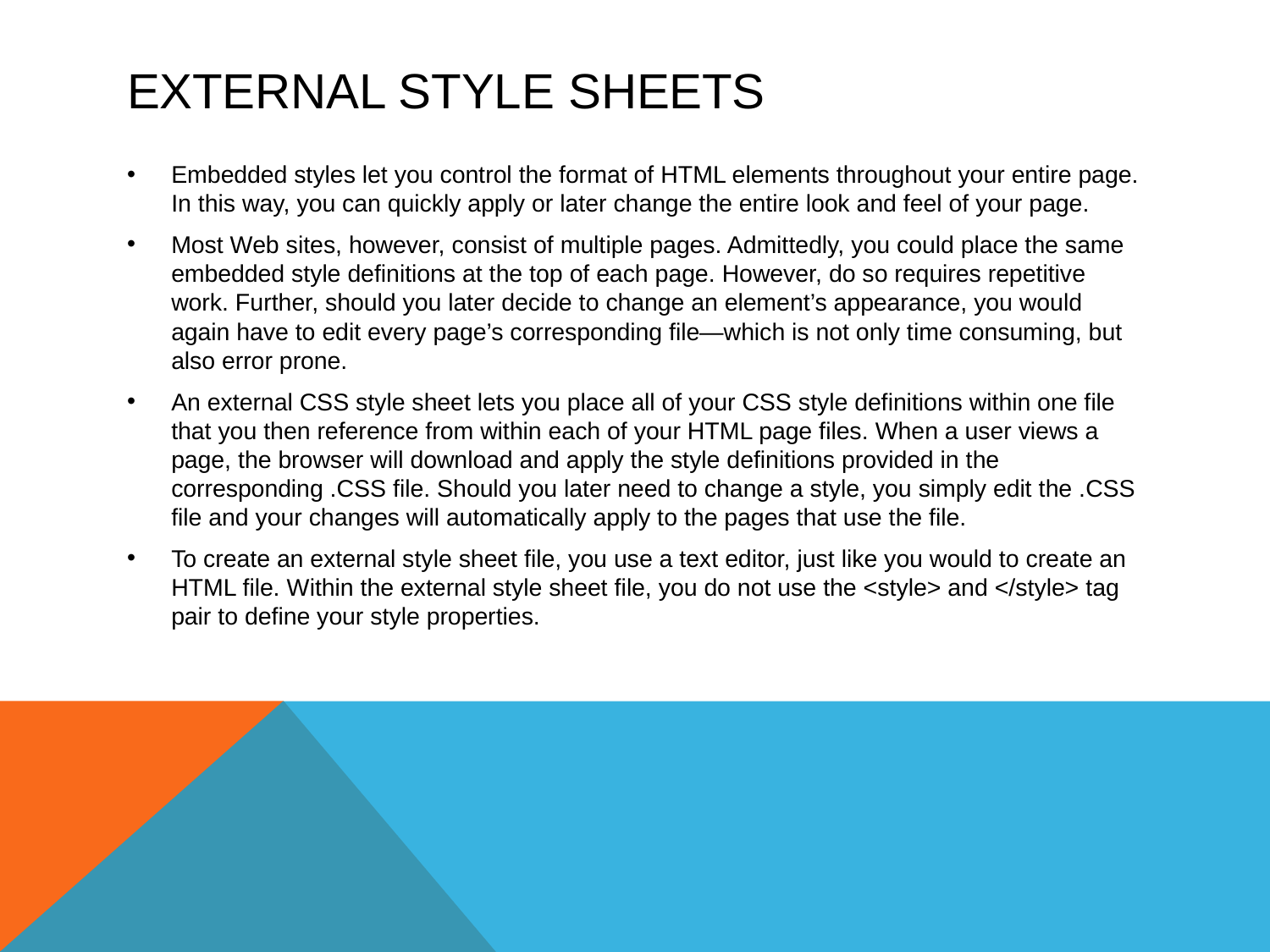

# External style sheets
Embedded styles let you control the format of HTML elements throughout your entire page. In this way, you can quickly apply or later change the entire look and feel of your page.
Most Web sites, however, consist of multiple pages. Admittedly, you could place the same embedded style definitions at the top of each page. However, do so requires repetitive work. Further, should you later decide to change an element’s appearance, you would again have to edit every page’s corresponding file—which is not only time consuming, but also error prone.
An external CSS style sheet lets you place all of your CSS style definitions within one file that you then reference from within each of your HTML page files. When a user views a page, the browser will download and apply the style definitions provided in the corresponding .CSS file. Should you later need to change a style, you simply edit the .CSS file and your changes will automatically apply to the pages that use the file.
To create an external style sheet file, you use a text editor, just like you would to create an HTML file. Within the external style sheet file, you do not use the <style> and </style> tag pair to define your style properties.